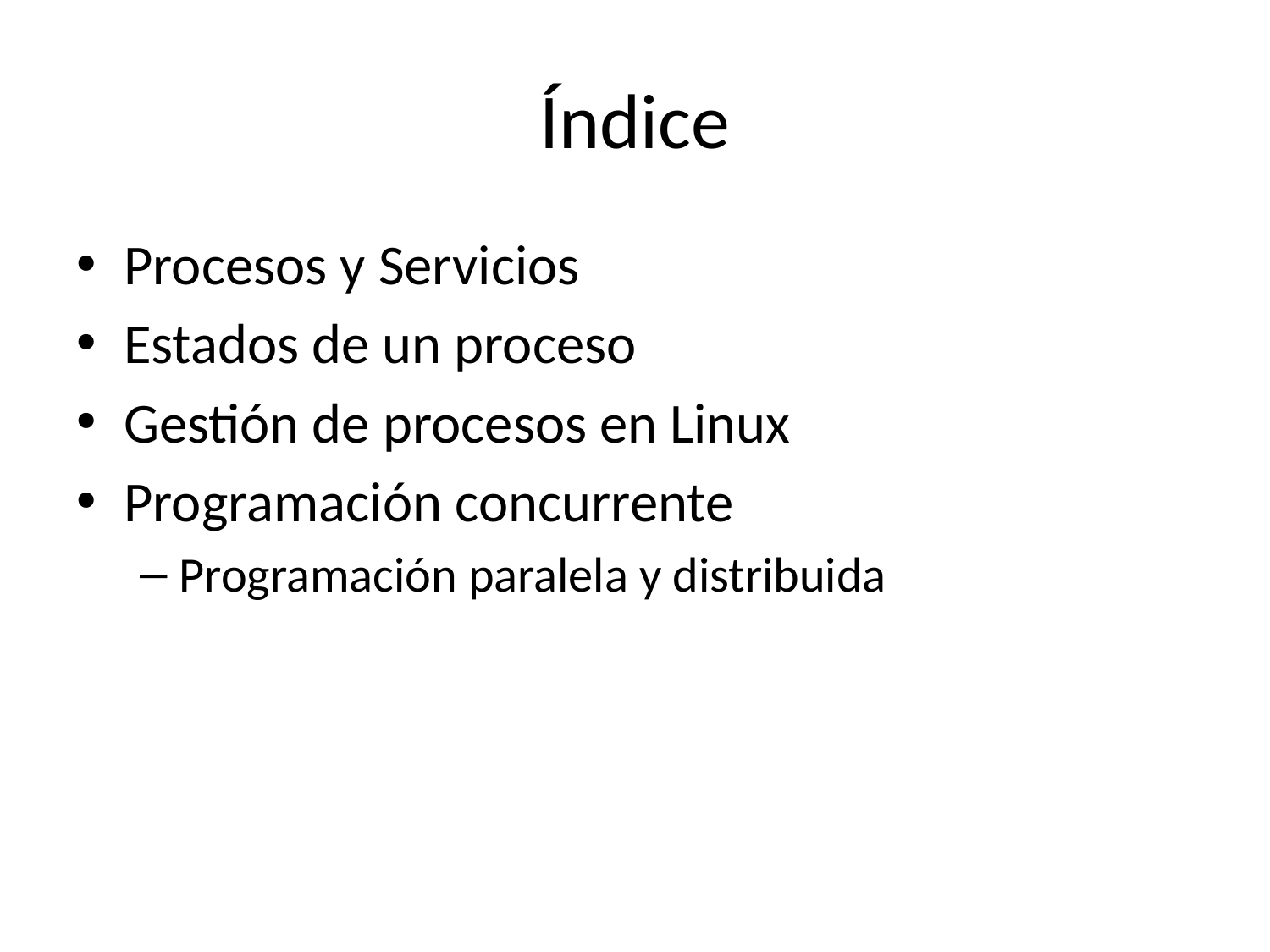

# Índice
Procesos y Servicios
Estados de un proceso
Gestión de procesos en Linux
Programación concurrente
Programación paralela y distribuida